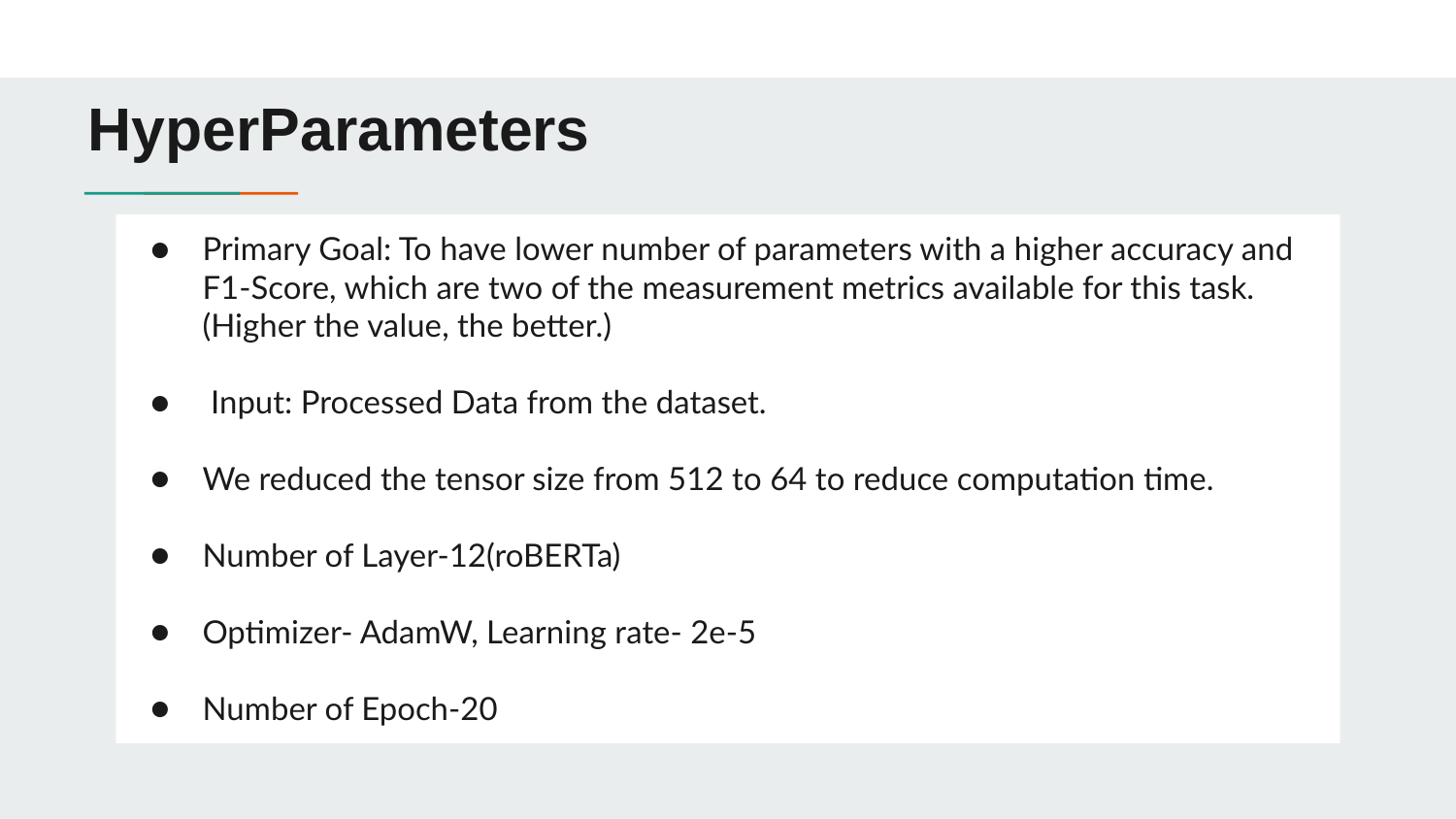

# HyperParameters
Primary Goal: To have lower number of parameters with a higher accuracy and F1-Score, which are two of the measurement metrics available for this task. (Higher the value, the better.)

 Input: Processed Data from the dataset.

We reduced the tensor size from 512 to 64 to reduce computation time.

Number of Layer-12(roBERTa)

Optimizer- AdamW, Learning rate- 2e-5

Number of Epoch-20